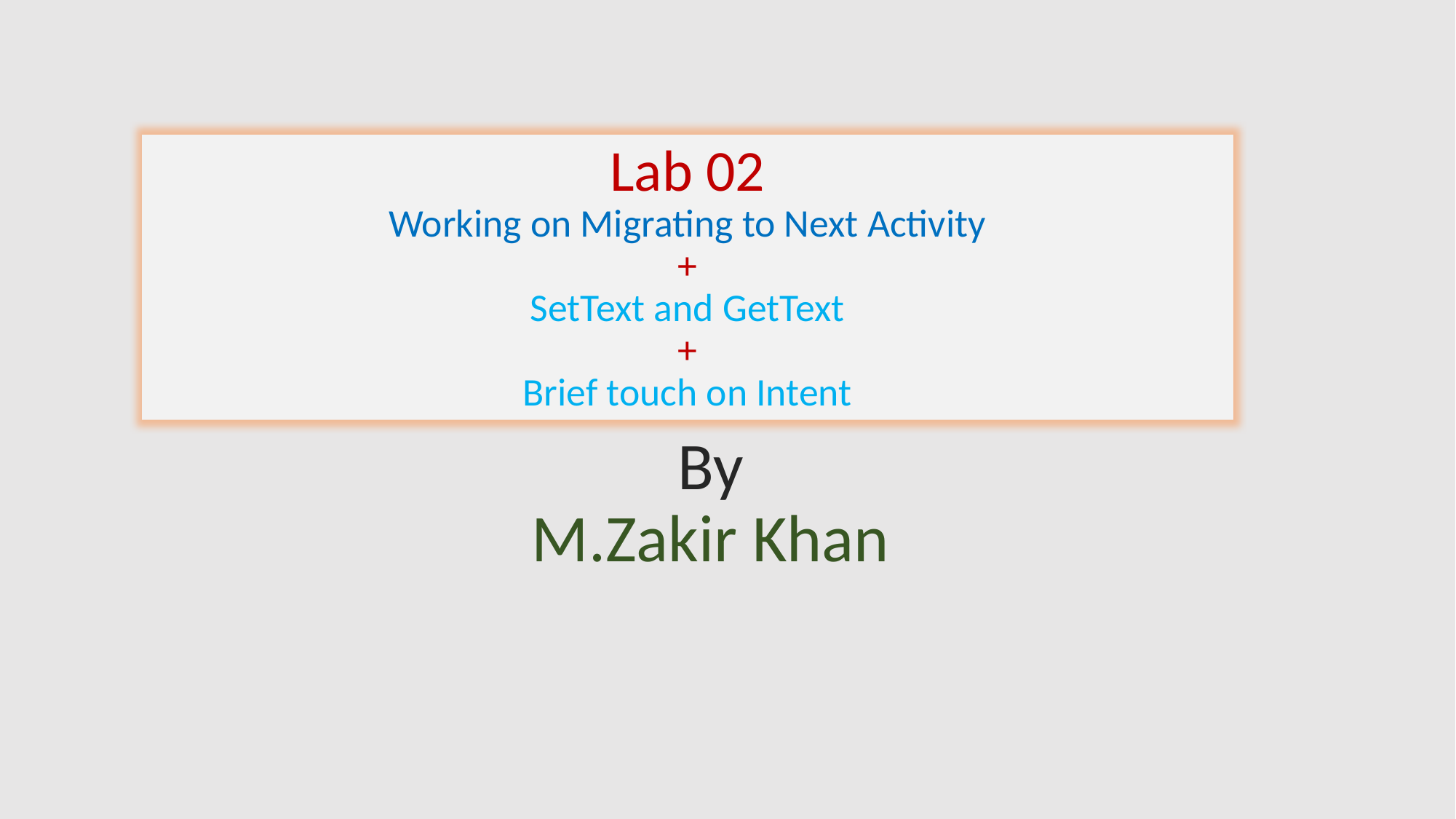

Lab 02
Working on Migrating to Next Activity
+
SetText and GetText
+
Brief touch on Intent
# By M.Zakir Khan